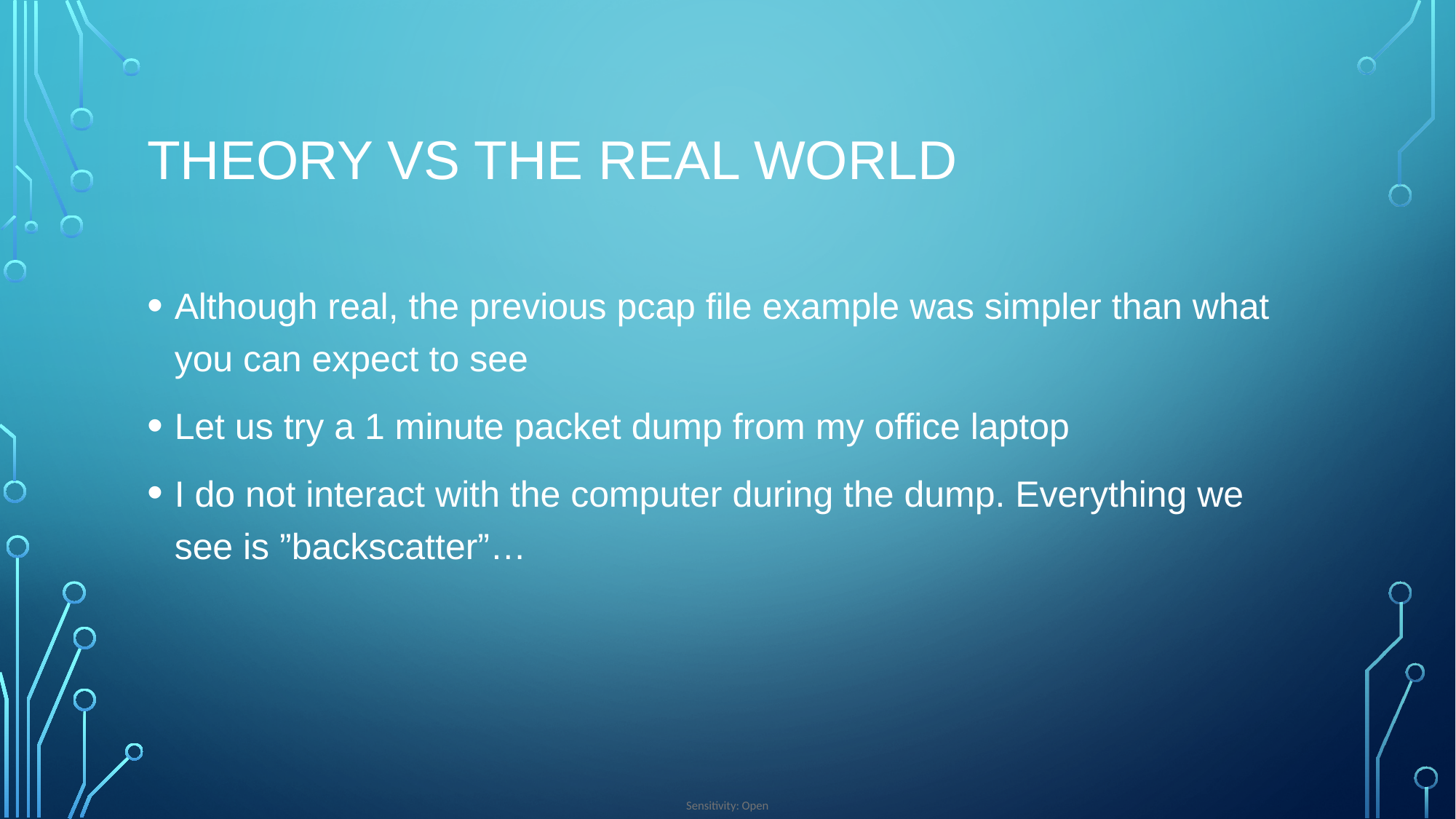

# Theory vs the real world
Although real, the previous pcap file example was simpler than what you can expect to see
Let us try a 1 minute packet dump from my office laptop
I do not interact with the computer during the dump. Everything we see is ”backscatter”…